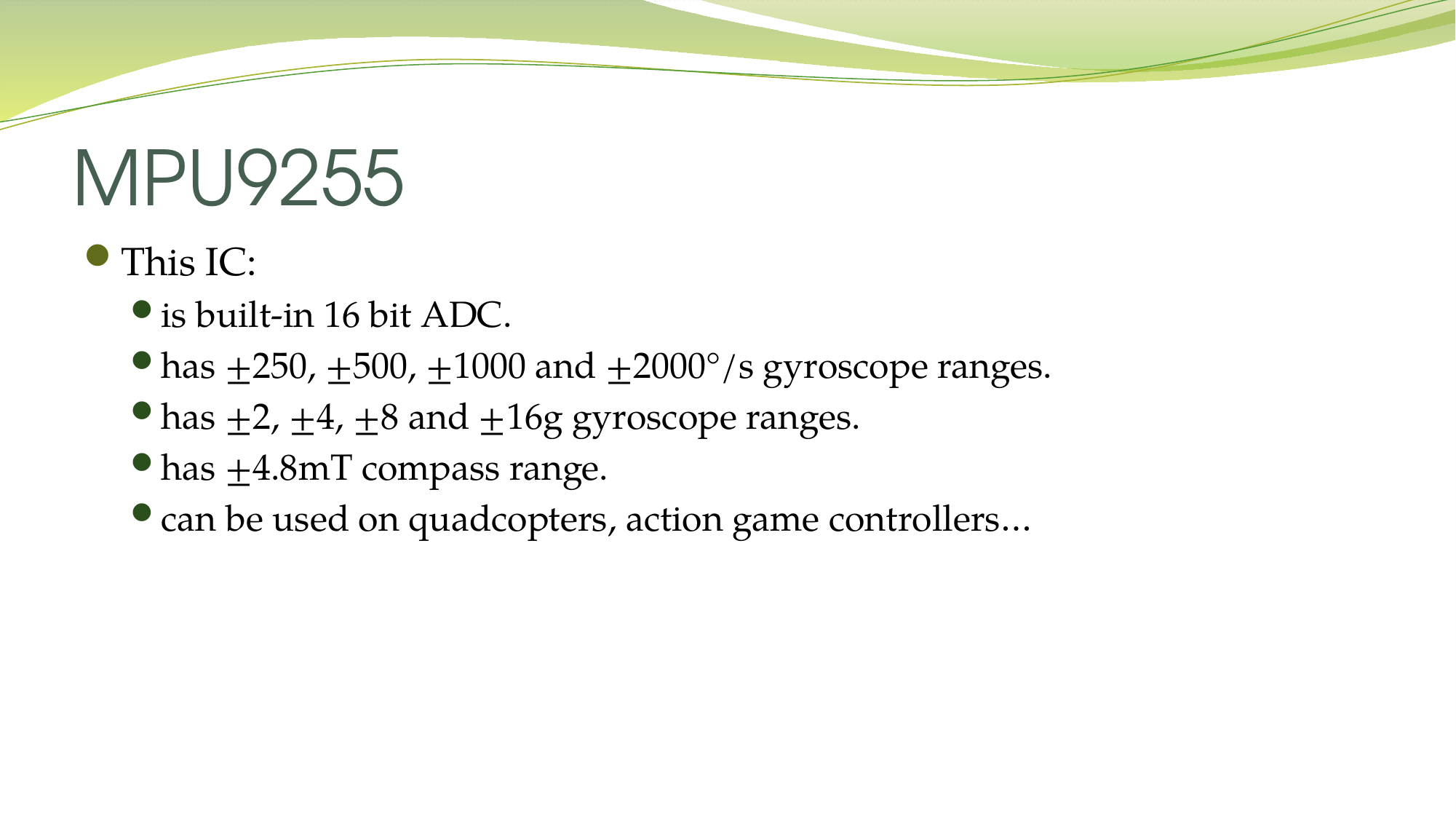

# MPU9255
This IC:
is built-in 16 bit ADC.
has ±250, ±500, ±1000 and ±2000°/s gyroscope ranges.
has ±2, ±4, ±8 and ±16g gyroscope ranges.
has ±4.8mT compass range.
can be used on quadcopters, action game controllers…